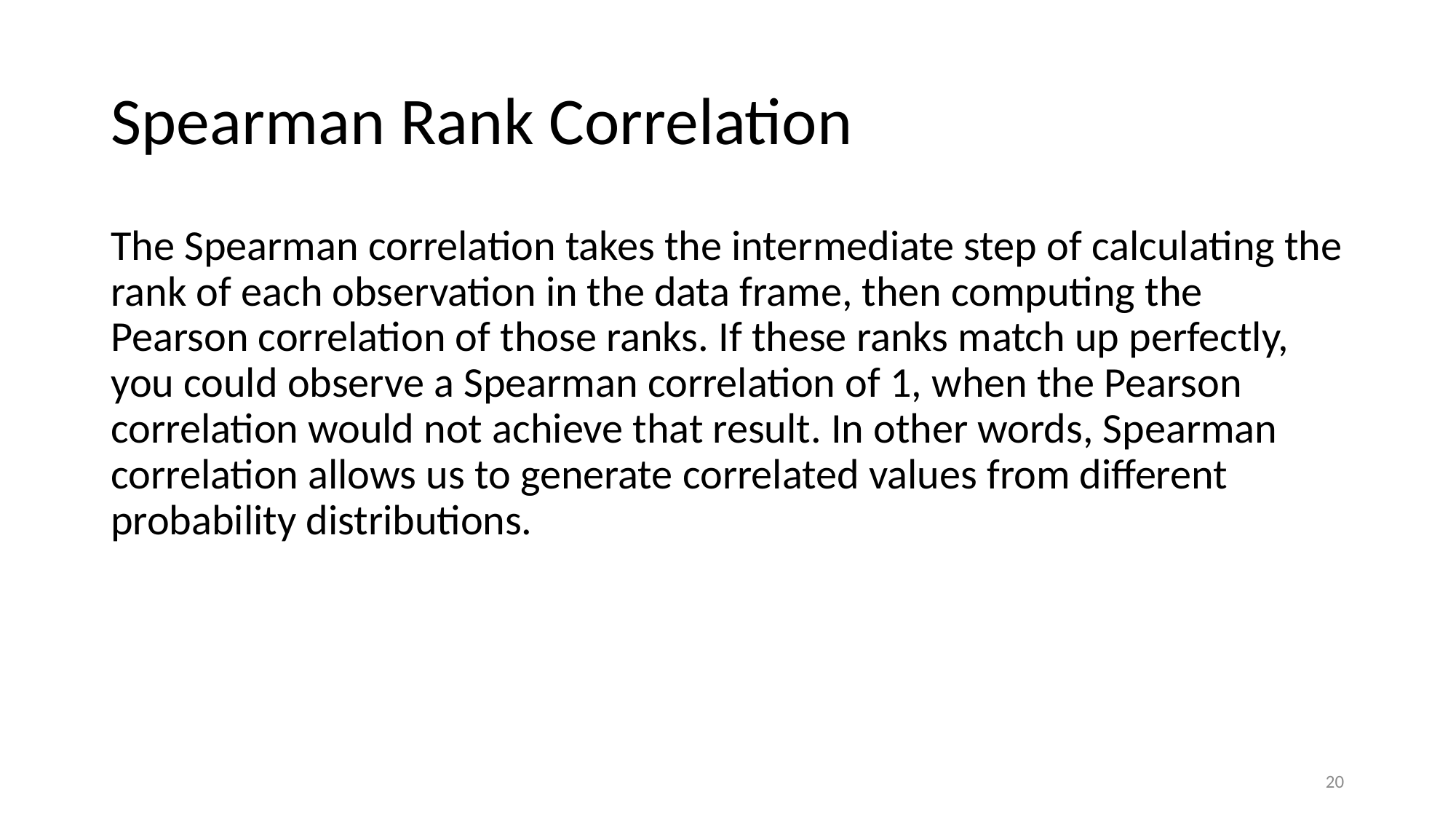

# Spearman Rank Correlation
The Spearman correlation takes the intermediate step of calculating the rank of each observation in the data frame, then computing the Pearson correlation of those ranks. If these ranks match up perfectly, you could observe a Spearman correlation of 1, when the Pearson correlation would not achieve that result. In other words, Spearman correlation allows us to generate correlated values from different probability distributions.
20